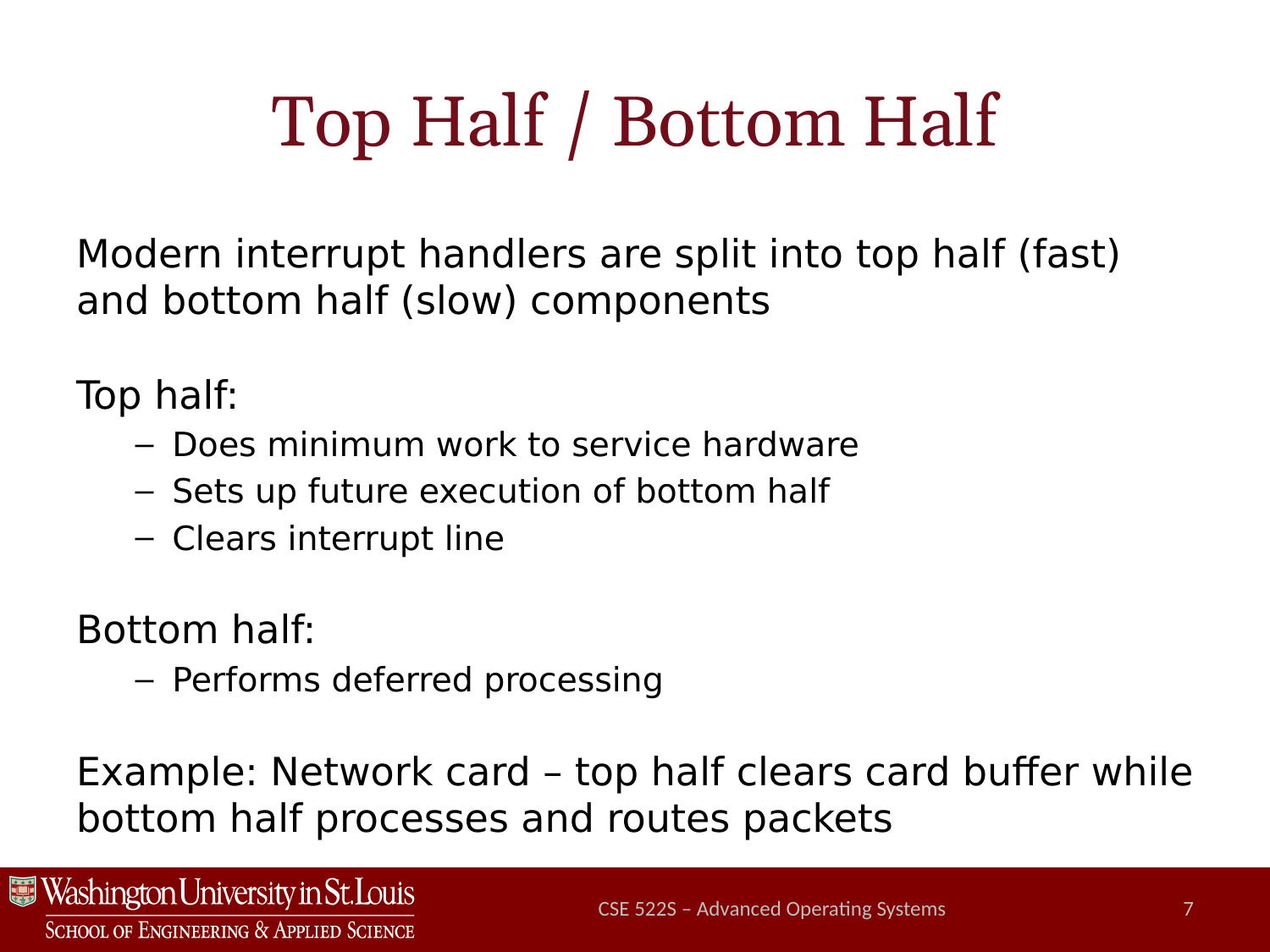

# Top Half / Bottom Half
Modern interrupt handlers are split into top half (fast) and bottom half (slow) components

Top half:
Does minimum work to service hardware
Sets up future execution of bottom half
Clears interrupt line

Bottom half:
Performs deferred processing

Example: Network card – top half clears card buffer while bottom half processes and routes packets

CSE 522S – Advanced Operating Systems
7